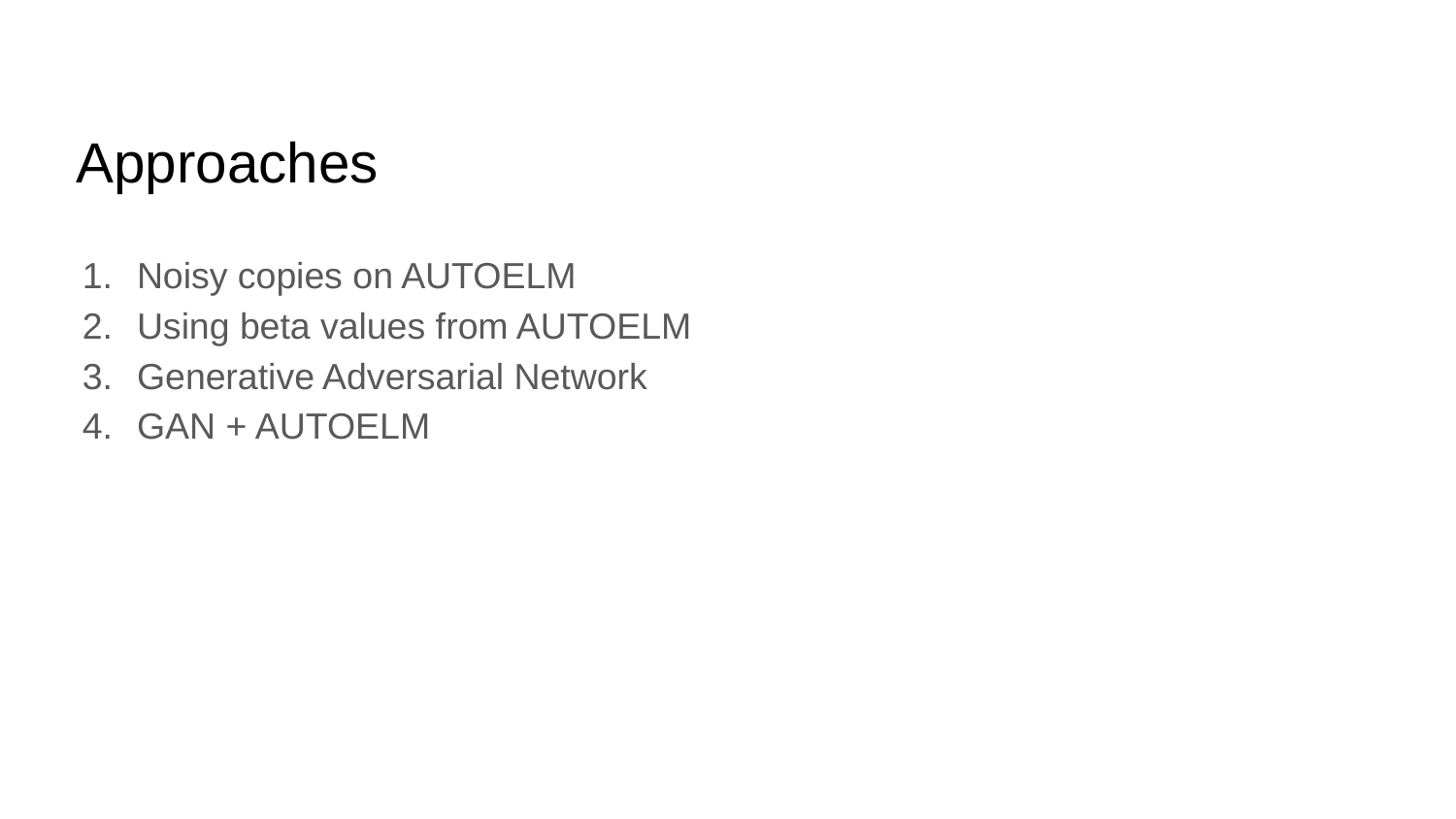

Approaches

Noisy copies on AUTOELM
Using beta values from AUTOELM
Generative Adversarial Network
GAN + AUTOELM